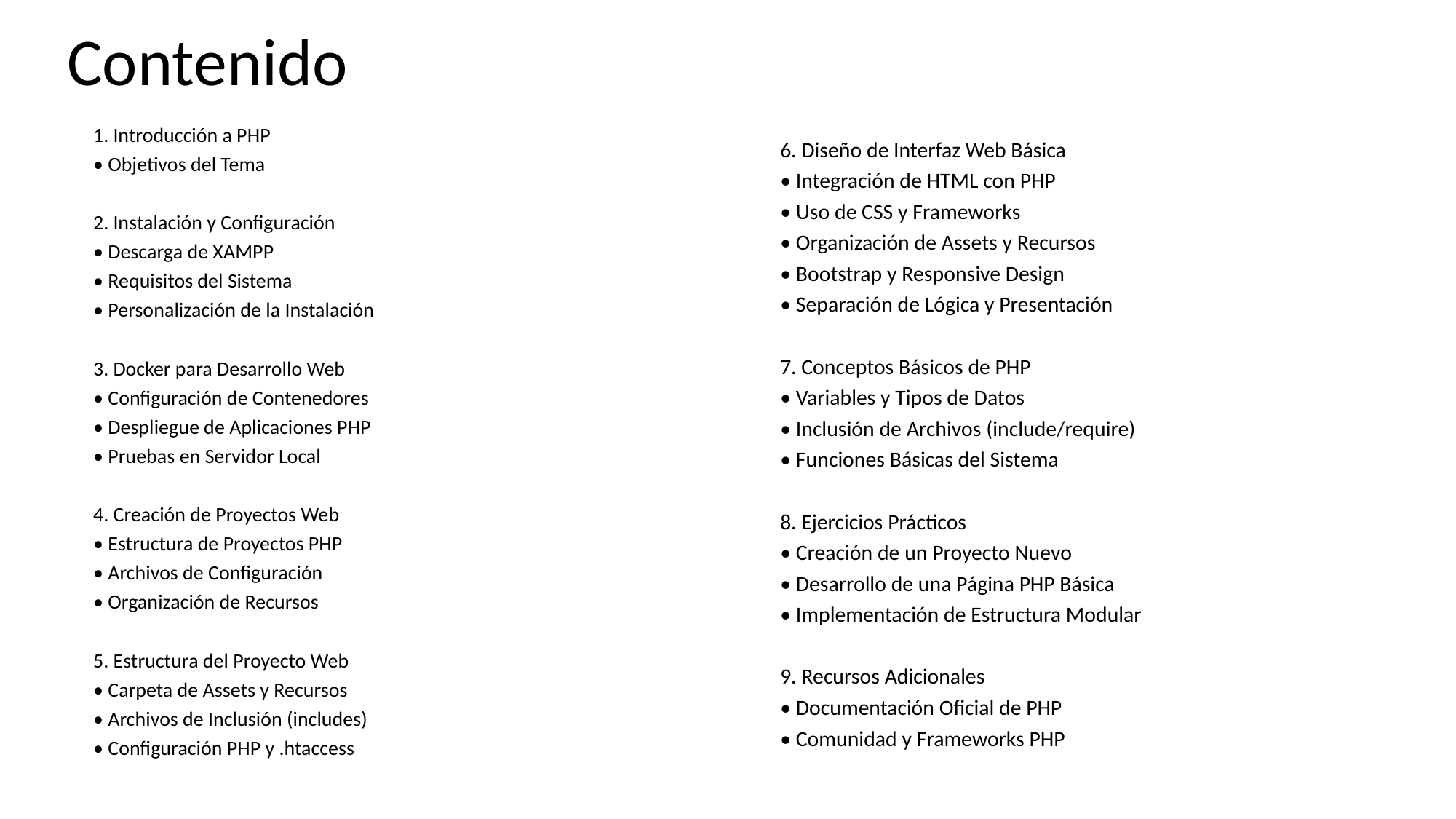

# Contenido
1. Introducción a PHP
• Objetivos del Tema

2. Instalación y Configuración
• Descarga de XAMPP
• Requisitos del Sistema
• Personalización de la Instalación

3. Docker para Desarrollo Web
• Configuración de Contenedores
• Despliegue de Aplicaciones PHP
• Pruebas en Servidor Local

4. Creación de Proyectos Web
• Estructura de Proyectos PHP
• Archivos de Configuración
• Organización de Recursos

5. Estructura del Proyecto Web
• Carpeta de Assets y Recursos
• Archivos de Inclusión (includes)
• Configuración PHP y .htaccess
6. Diseño de Interfaz Web Básica
• Integración de HTML con PHP
• Uso de CSS y Frameworks
• Organización de Assets y Recursos
• Bootstrap y Responsive Design
• Separación de Lógica y Presentación

7. Conceptos Básicos de PHP
• Variables y Tipos de Datos
• Inclusión de Archivos (include/require)
• Funciones Básicas del Sistema

8. Ejercicios Prácticos
• Creación de un Proyecto Nuevo
• Desarrollo de una Página PHP Básica
• Implementación de Estructura Modular

9. Recursos Adicionales
• Documentación Oficial de PHP
• Comunidad y Frameworks PHP